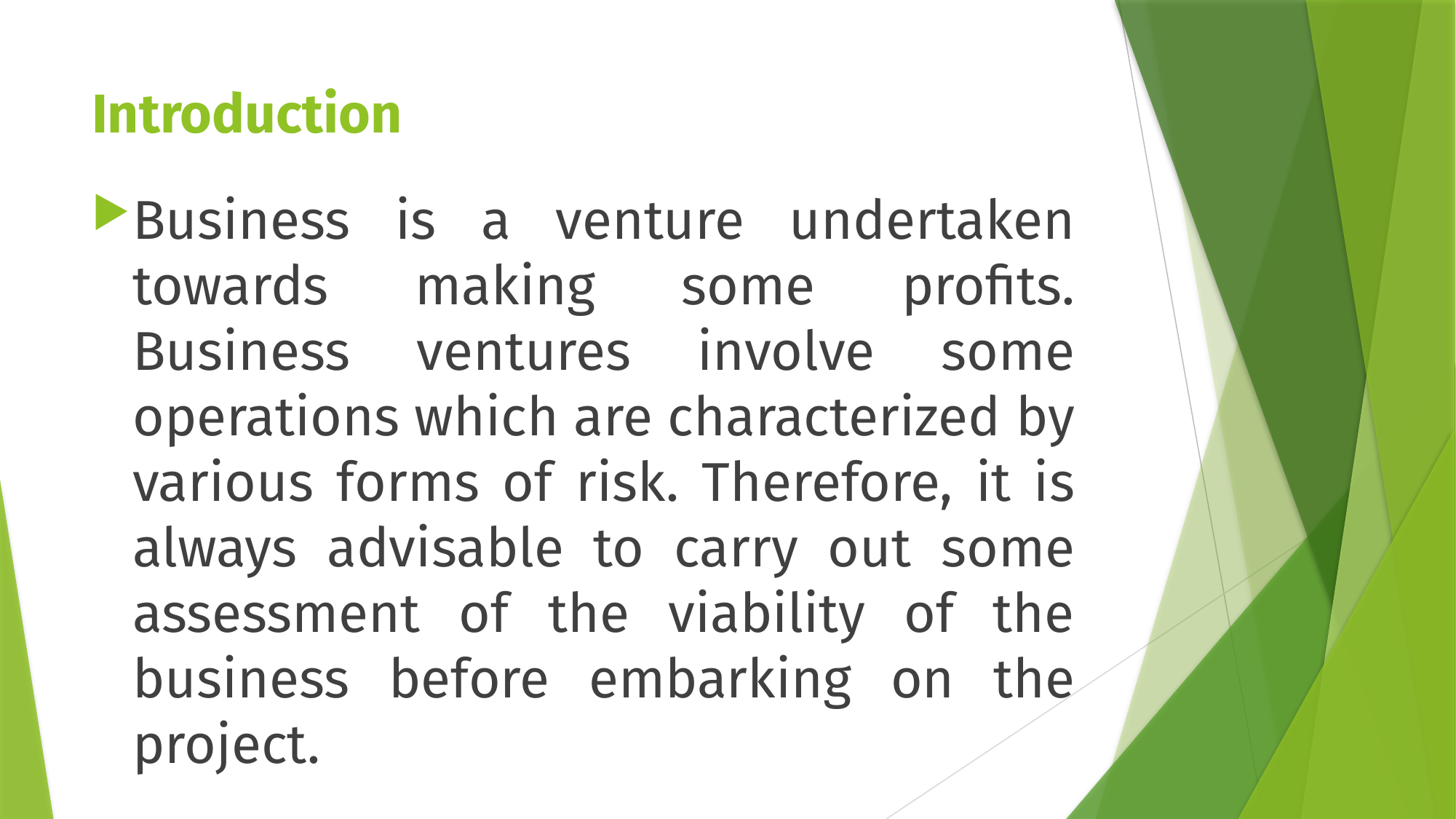

# Introduction
Business is a venture undertaken towards making some profits. Business ventures involve some operations which are characterized by various forms of risk. Therefore, it is always advisable to carry out some assessment of the viability of the business before embarking on the project.